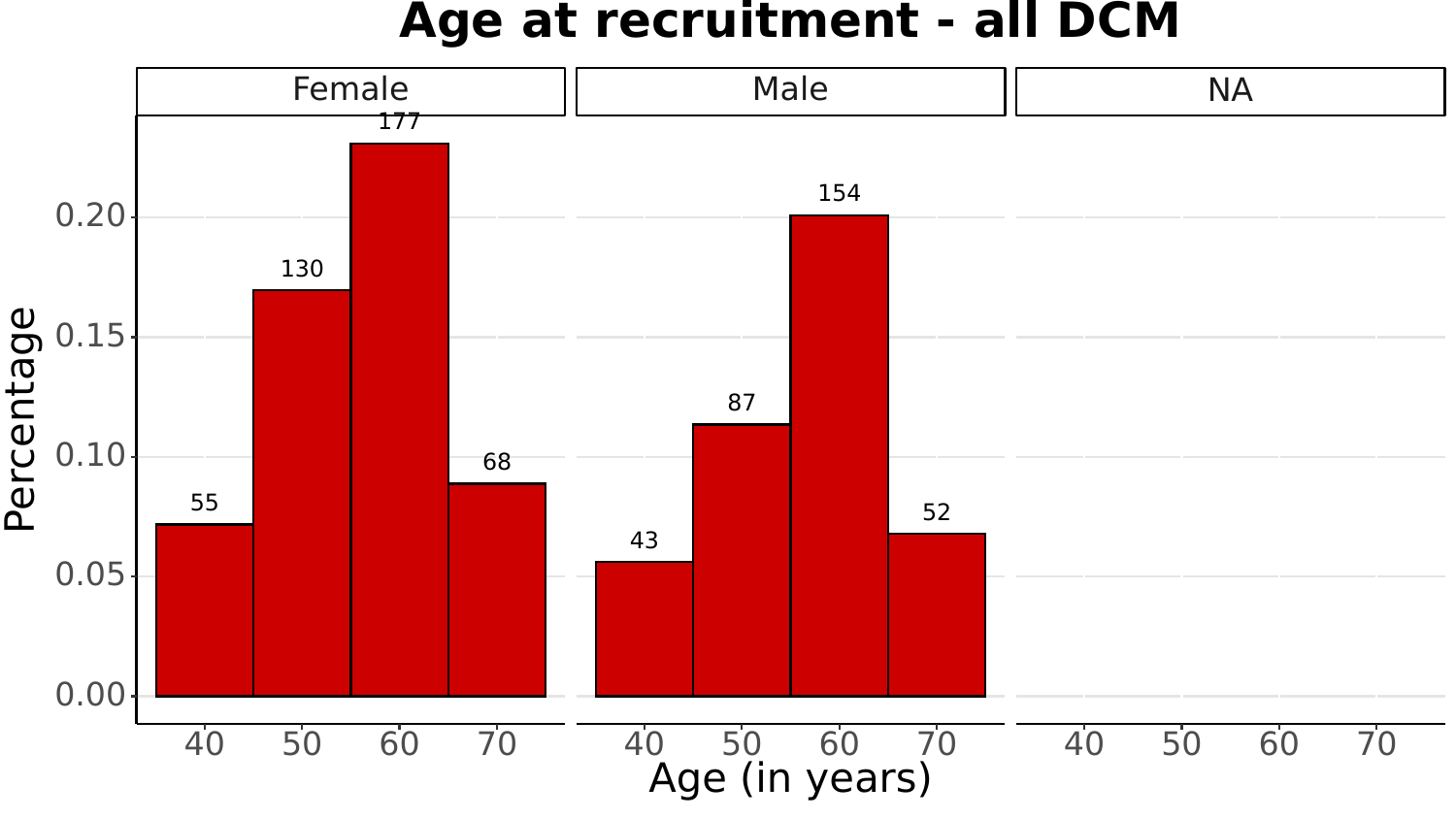

Age at recruitment - all DCM

Female
Male
NA
177

154
0.20

130

0.15

87

Percentage

0.10
68

55
52

43

0.05

0.00

40
50
60
70
40
50
60
70
40
50
60
70
Age (in years)